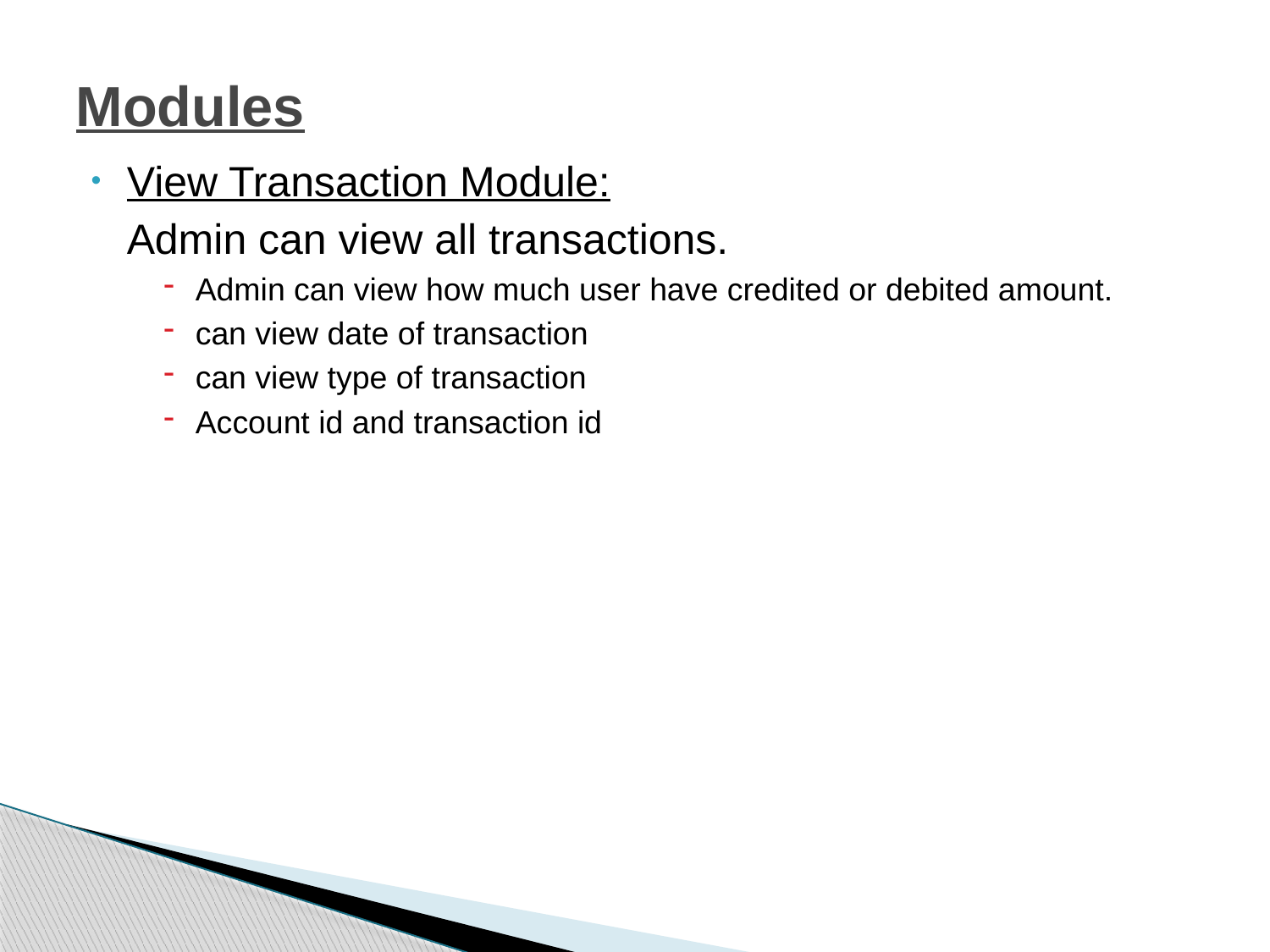

# Modules
View Transaction Module:
	Admin can view all transactions.
Admin can view how much user have credited or debited amount.
can view date of transaction
can view type of transaction
Account id and transaction id